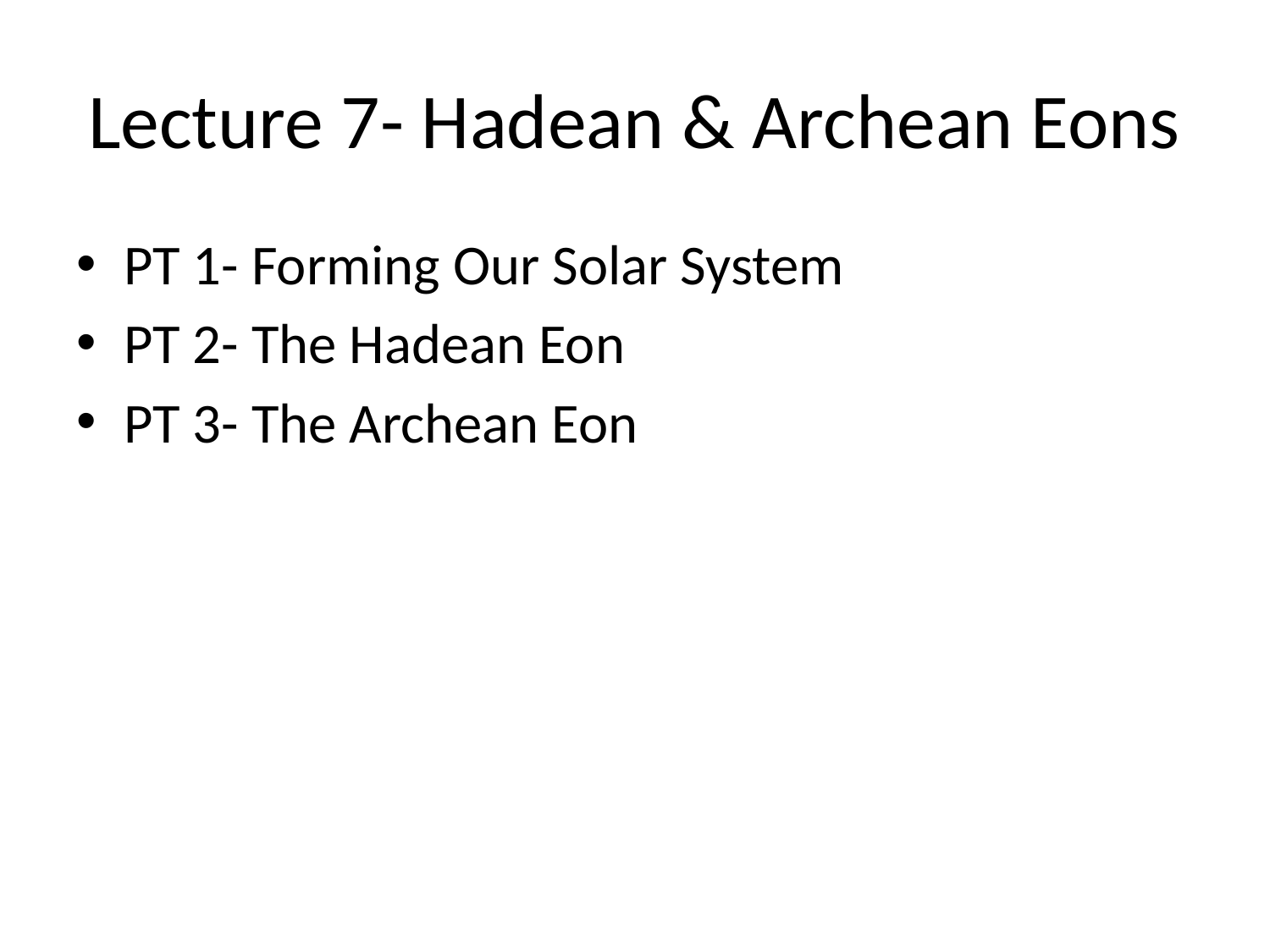

# Lecture 7- Hadean & Archean Eons
PT 1- Forming Our Solar System
PT 2- The Hadean Eon
PT 3- The Archean Eon